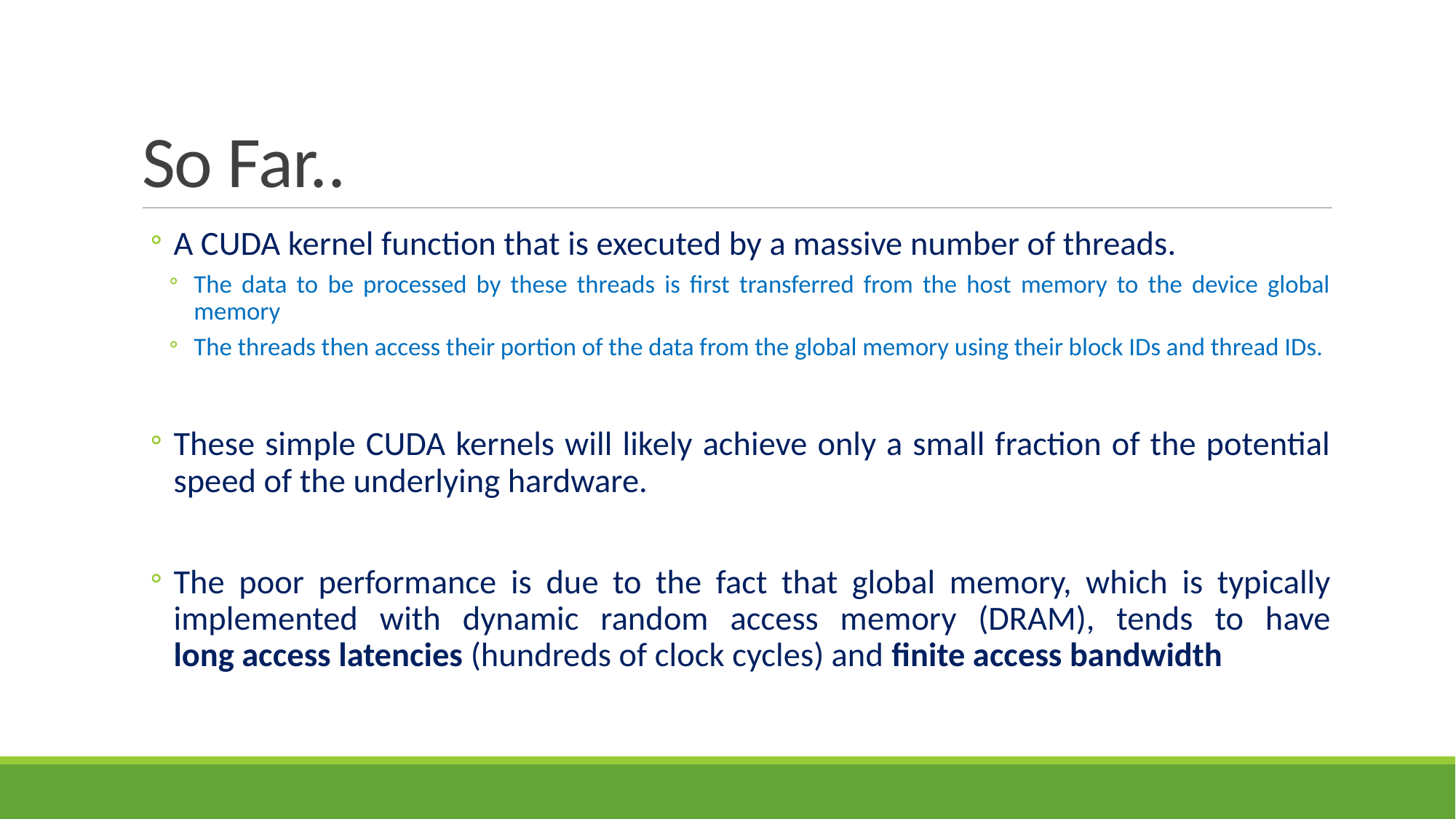

# So Far..
A CUDA kernel function that is executed by a massive number of threads.
The data to be processed by these threads is first transferred from the host memory to the device global memory
The threads then access their portion of the data from the global memory using their block IDs and thread IDs.

These simple CUDA kernels will likely achieve only a small fraction of the potential speed of the underlying hardware.

The poor performance is due to the fact that global memory, which is typically
implemented with dynamic random access memory (DRAM), tends to have
long access latencies (hundreds of clock cycles) and finite access bandwidth